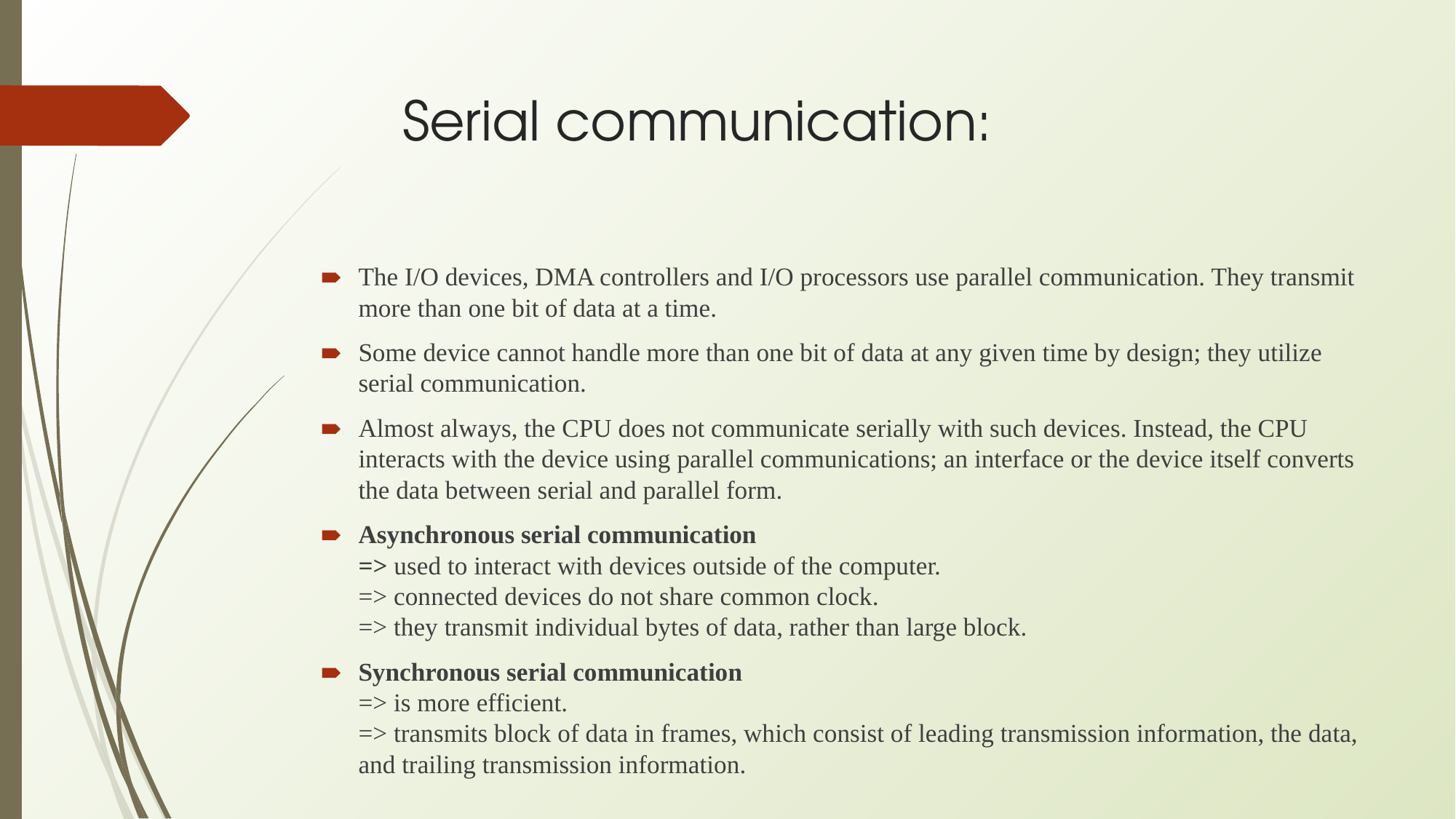

# Serial communication:
The I/O devices, DMA controllers and I/O processors use parallel communication. They transmit more than one bit of data at a time.
Some device cannot handle more than one bit of data at any given time by design; they utilize serial communication.
Almost always, the CPU does not communicate serially with such devices. Instead, the CPU interacts with the device using parallel communications; an interface or the device itself converts the data between serial and parallel form.
Asynchronous serial communication
=> used to interact with devices outside of the computer.
=> connected devices do not share common clock.
=> they transmit individual bytes of data, rather than large block.
Synchronous serial communication
=> is more efficient.
=> transmits block of data in frames, which consist of leading transmission information, the data, and trailing transmission information.